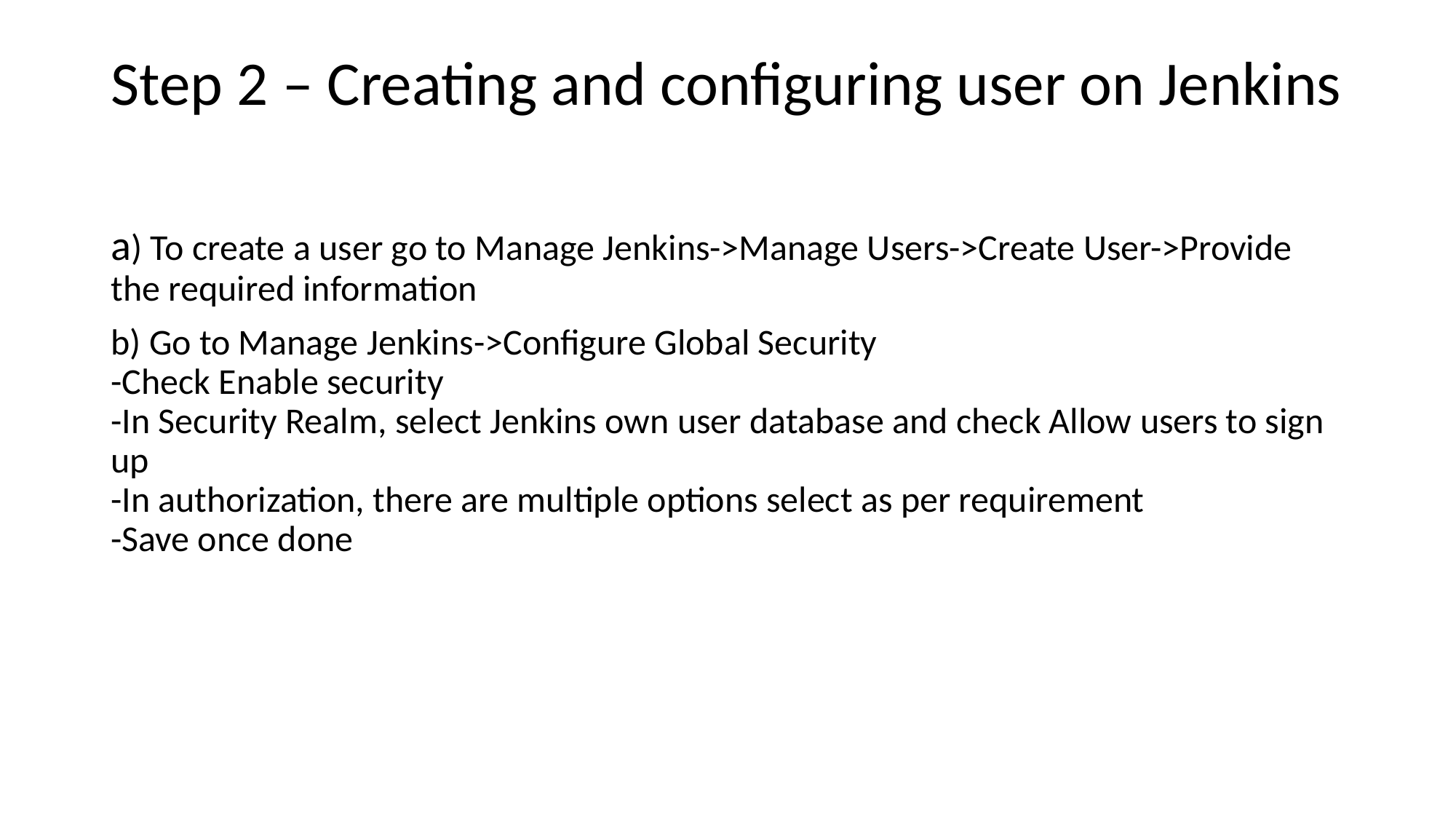

# Step 2 – Creating and configuring user on Jenkins
a) To create a user go to Manage Jenkins->Manage Users->Create User->Provide the required information
b) Go to Manage Jenkins->Configure Global Security
-Check Enable security
-In Security Realm, select Jenkins own user database and check Allow users to sign up
-In authorization, there are multiple options select as per requirement
-Save once done